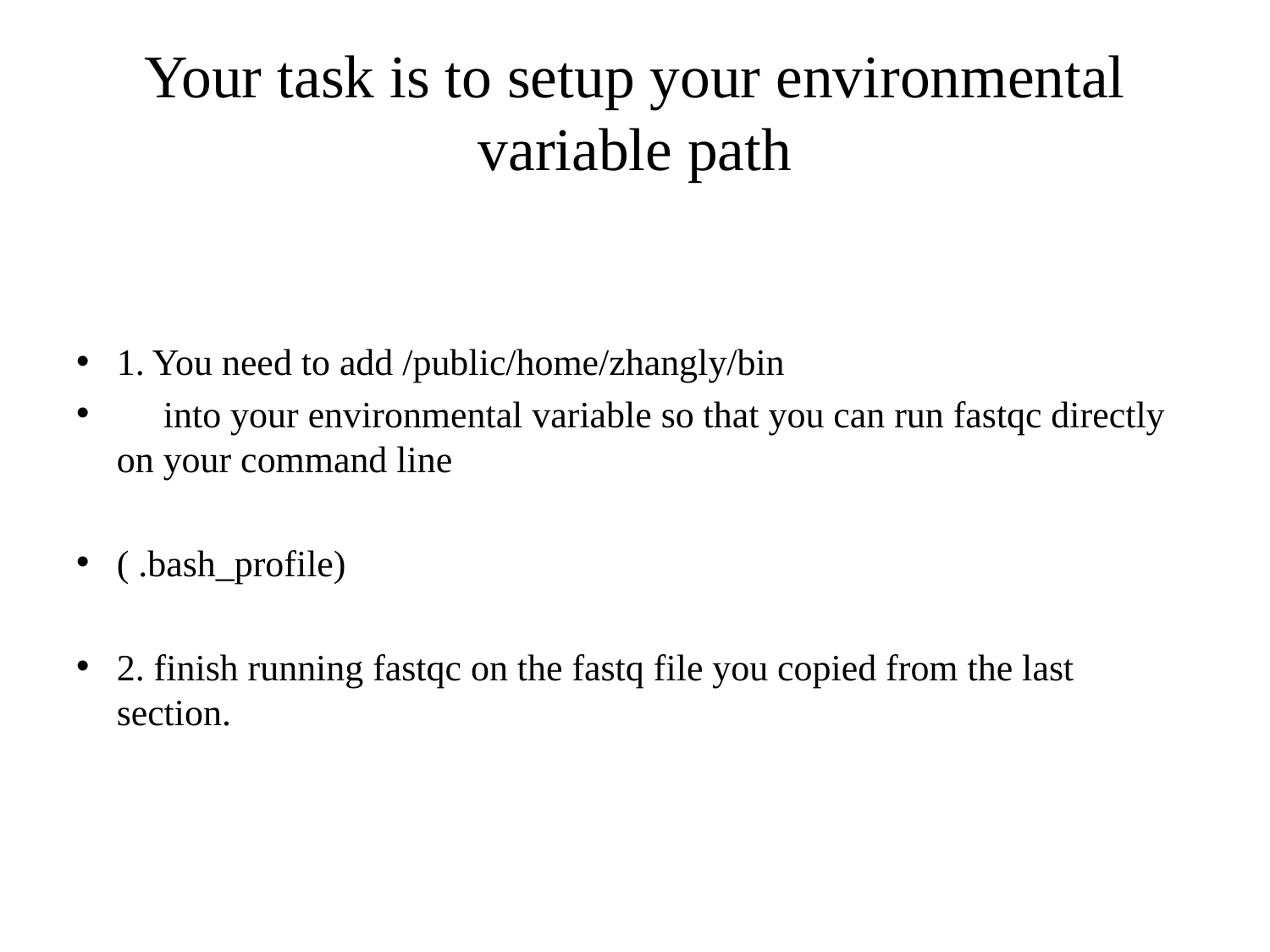

# Your task is to setup your environmental variable path
1. You need to add /public/home/zhangly/bin
     into your environmental variable so that you can run fastqc directly on your command line

( .bash_profile)

2. finish running fastqc on the fastq file you copied from the last section.